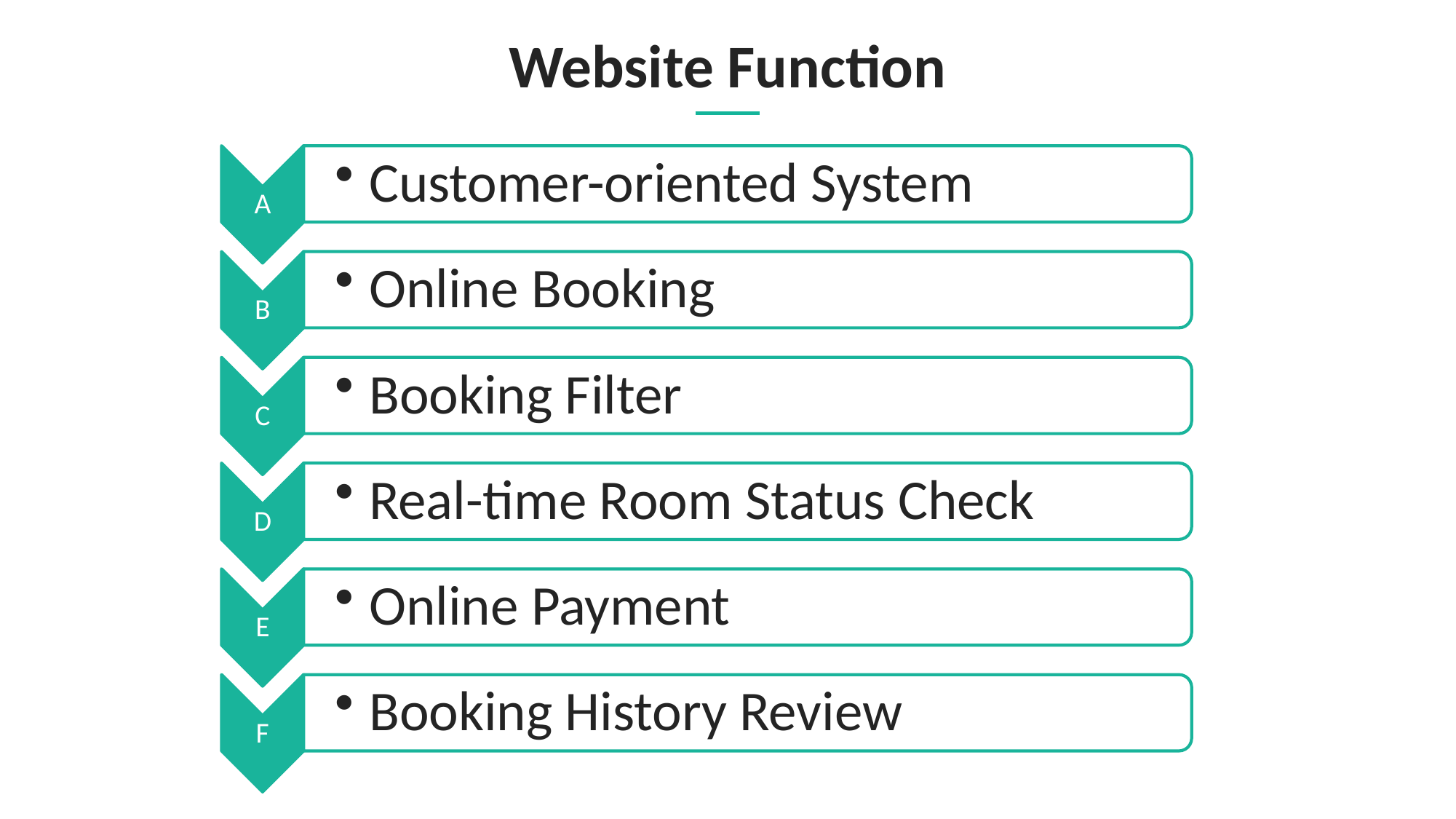

# Website Function
A
Customer-oriented System
B
Online Booking
C
Booking Filter
D
Real-time Room Status Check
E
Online Payment
F
Booking History Review